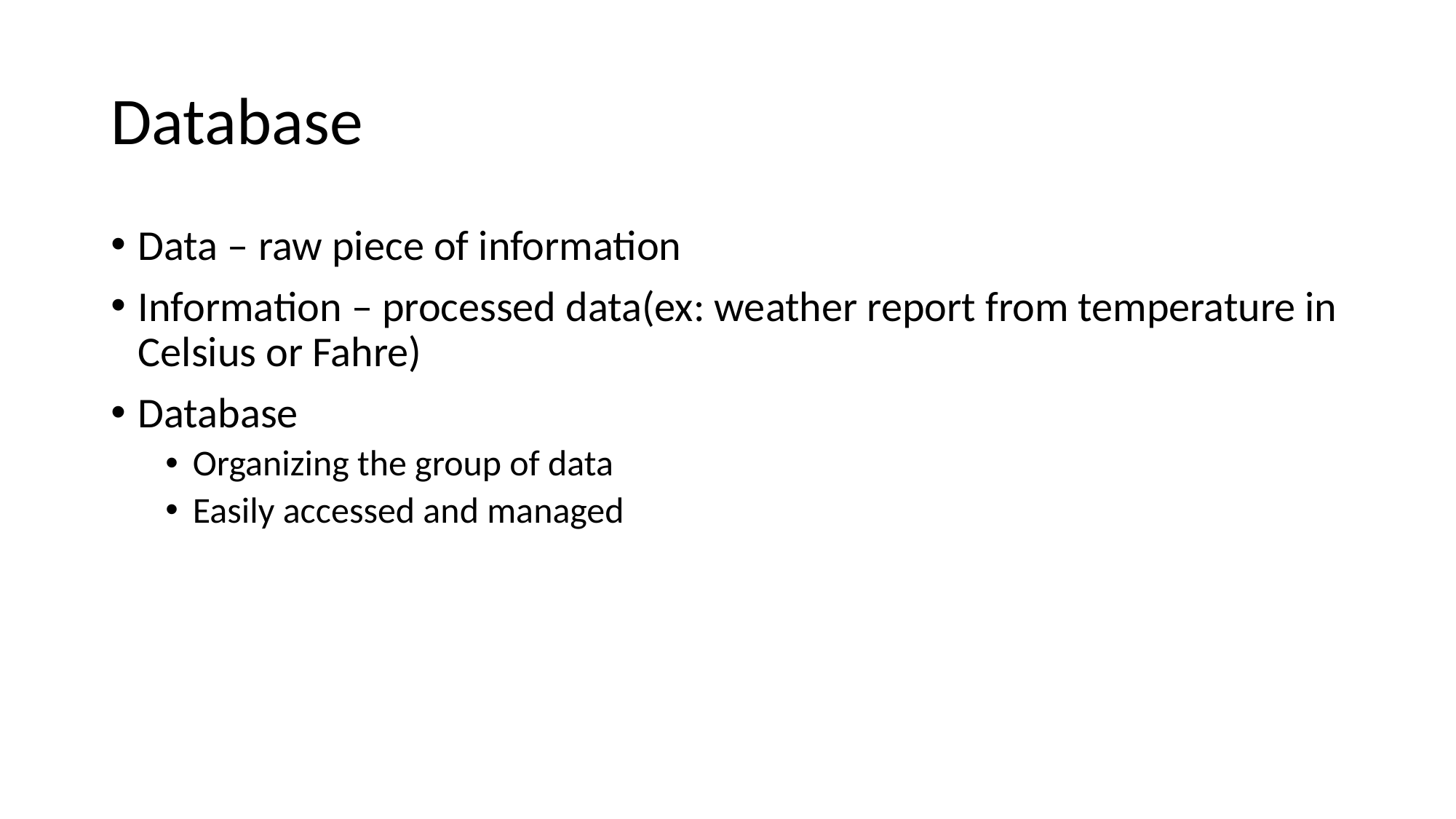

# Database
Data – raw piece of information
Information – processed data(ex: weather report from temperature in Celsius or Fahre)
Database
Organizing the group of data
Easily accessed and managed